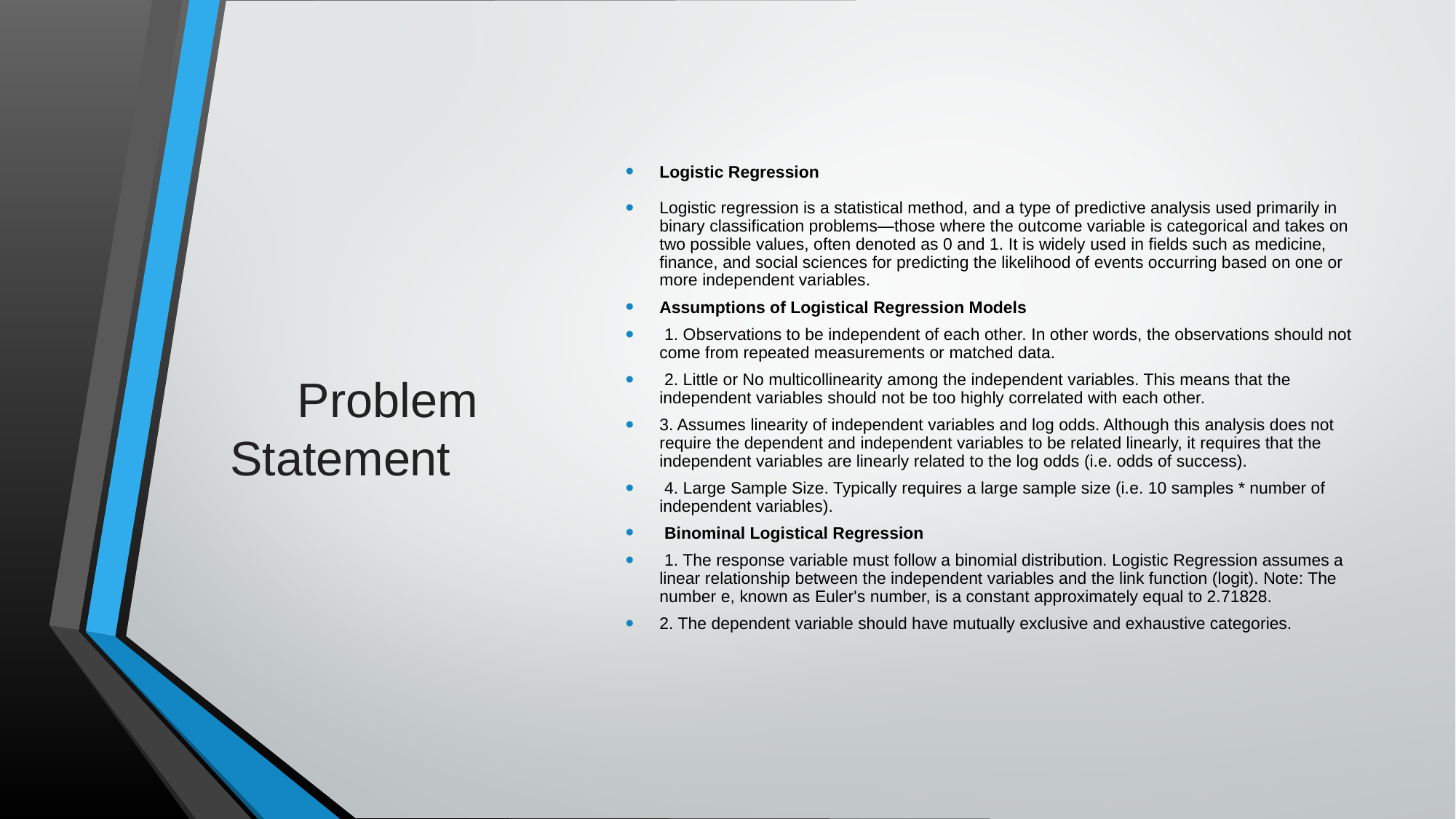

# Problem Statement
Logistic Regression
Logistic regression is a statistical method, and a type of predictive analysis used primarily in binary classification problems—those where the outcome variable is categorical and takes on two possible values, often denoted as 0 and 1. It is widely used in fields such as medicine, finance, and social sciences for predicting the likelihood of events occurring based on one or more independent variables.
Assumptions of Logistical Regression Models
 1. Observations to be independent of each other. In other words, the observations should not come from repeated measurements or matched data.
 2. Little or No multicollinearity among the independent variables. This means that the independent variables should not be too highly correlated with each other.
3. Assumes linearity of independent variables and log odds. Although this analysis does not require the dependent and independent variables to be related linearly, it requires that the independent variables are linearly related to the log odds (i.e. odds of success).
 4. Large Sample Size. Typically requires a large sample size (i.e. 10 samples * number of independent variables).
 Binominal Logistical Regression
 1. The response variable must follow a binomial distribution. Logistic Regression assumes a linear relationship between the independent variables and the link function (logit). Note: The number e, known as Euler's number, is a constant approximately equal to 2.71828.
2. The dependent variable should have mutually exclusive and exhaustive categories.